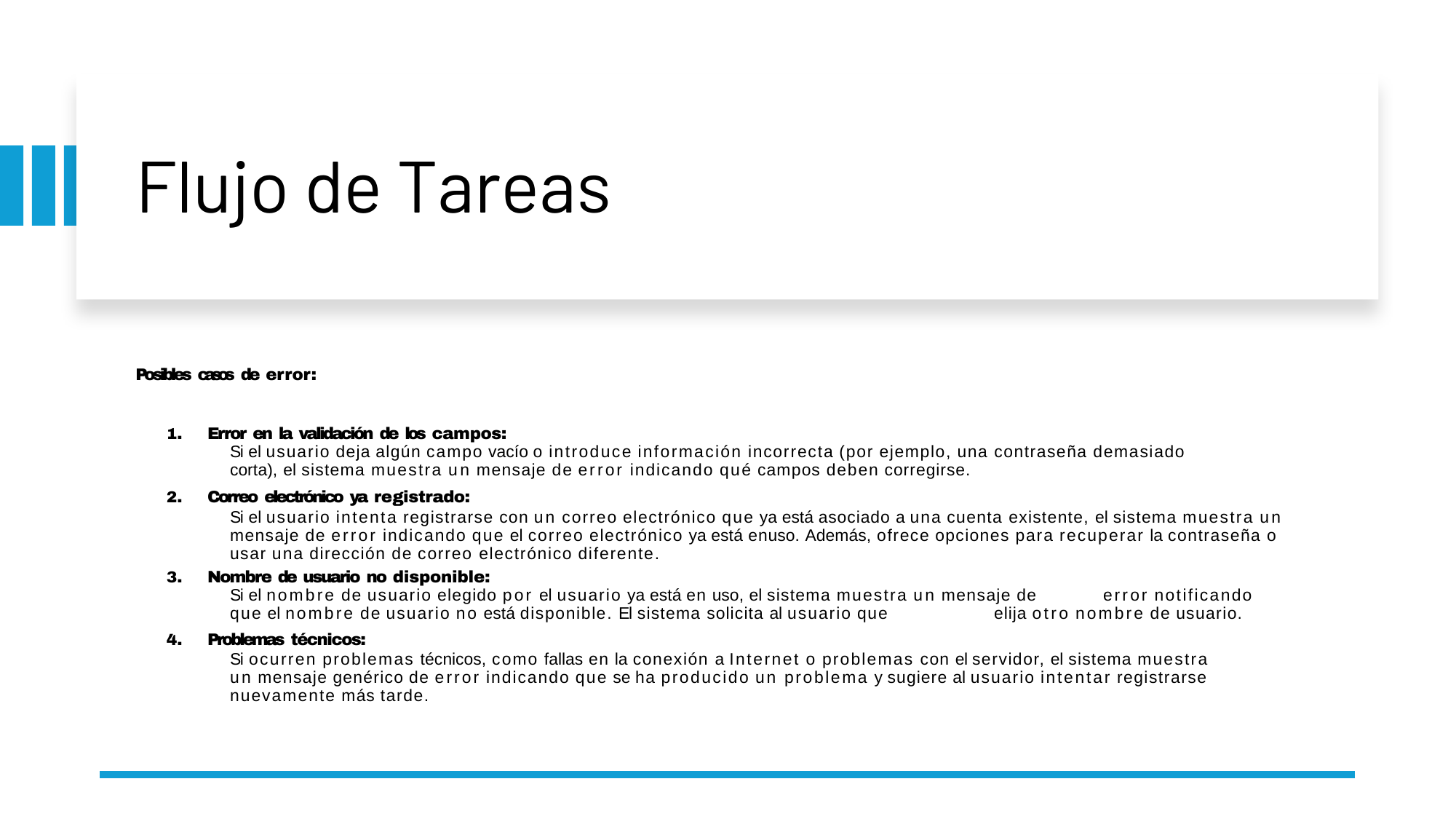

# Flujo de Tareas

Posibles casos de error:

Error en la validación de los campos:
Si el usuario deja algún campo vacío o introduce información incorrecta (por ejemplo, una contraseña demasiado corta), el sistema muestra un mensaje de error indicando qué campos deben corregirse.
Correo electrónico ya registrado:
Si el usuario intenta registrarse con un correo electrónico que ya está asociado a una cuenta existente, el sistema muestra un mensaje de error indicando que el correo electrónico ya está enuso. Además, ofrece opciones para recuperar la contraseña o usar una dirección de correo electrónico diferente.
Nombre de usuario no disponible:
Si el nombre de usuario elegido por el usuario ya está en uso, el sistema muestra un mensaje de 	error notificando que el nombre de usuario no está disponible. El sistema solicita al usuario que 	elija otro nombre de usuario.
Problemas técnicos:
Si ocurren problemas técnicos, como fallas en la conexión a Internet o problemas con el servidor, el sistema muestra un mensaje genérico de error indicando que se ha producido un problema y sugiere al usuario intentar registrarse nuevamente más tarde.